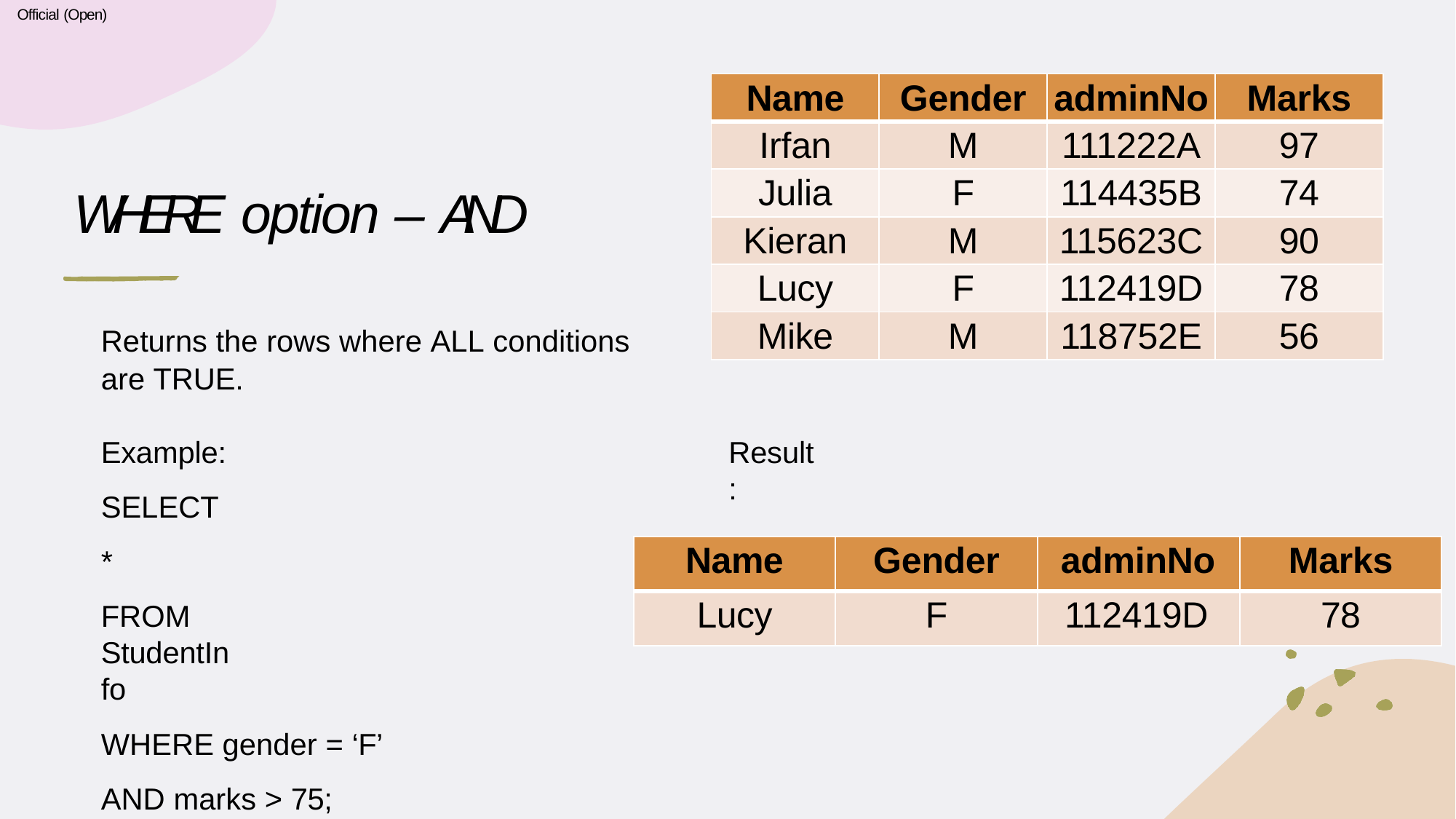

Official (Open)
| Name | Gender | adminNo | Marks |
| --- | --- | --- | --- |
| Irfan | M | 111222A | 97 |
| Julia | F | 114435B | 74 |
| Kieran | M | 115623C | 90 |
| Lucy | F | 112419D | 78 |
| Mike | M | 118752E | 56 |
# WHERE option – AND

Returns the rows where ALL conditions
are TRUE.
Example: SELECT *
FROM StudentInfo
WHERE gender = ‘F’ AND marks > 75;
Result:
| Name | Gender | adminNo | Marks |
| --- | --- | --- | --- |
| Lucy | F | 112419D | 78 |